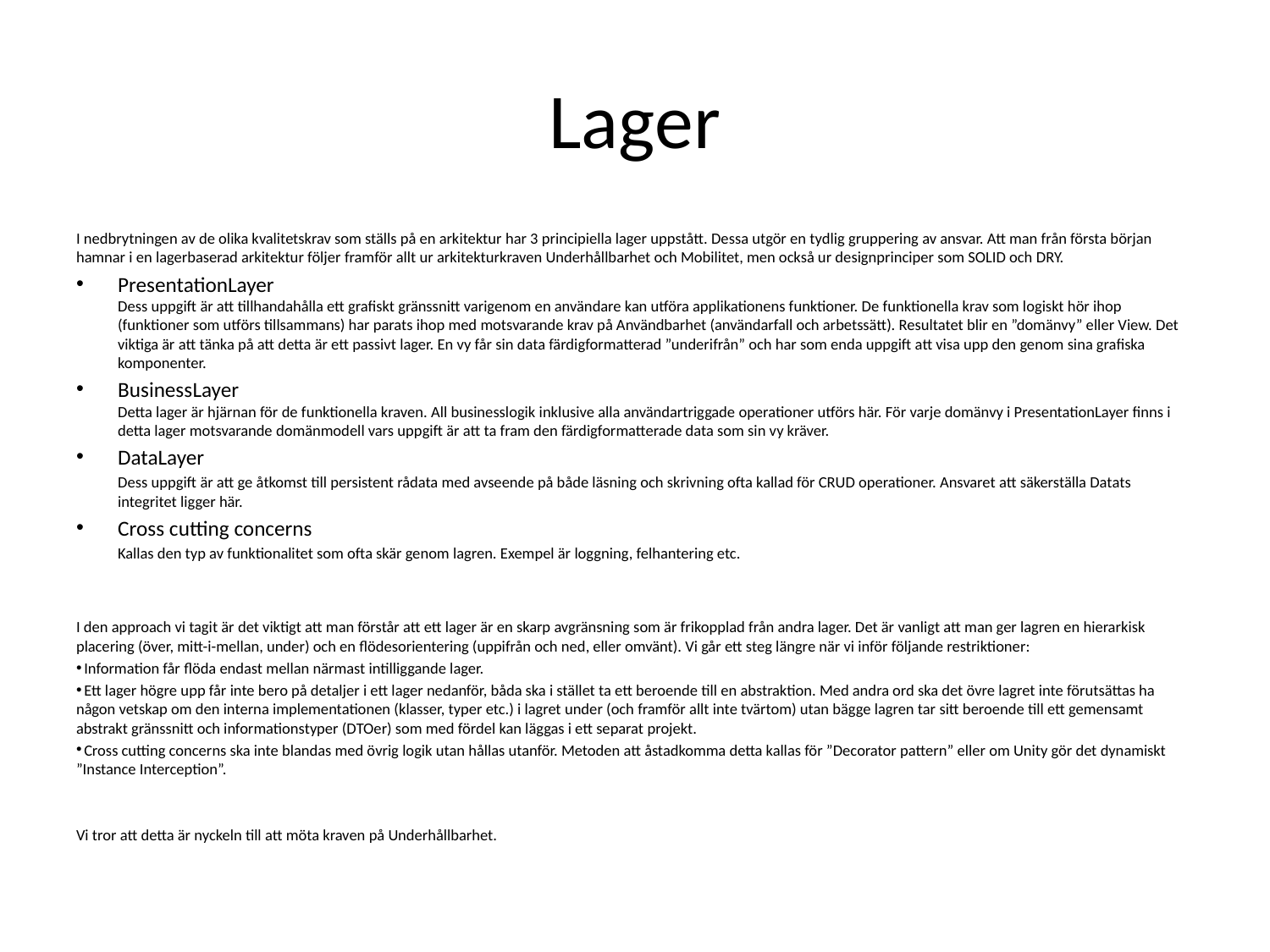

# Lager
I nedbrytningen av de olika kvalitetskrav som ställs på en arkitektur har 3 principiella lager uppstått. Dessa utgör en tydlig gruppering av ansvar. Att man från första början hamnar i en lagerbaserad arkitektur följer framför allt ur arkitekturkraven Underhållbarhet och Mobilitet, men också ur designprinciper som SOLID och DRY.
PresentationLayer
Dess uppgift är att tillhandahålla ett grafiskt gränssnitt varigenom en användare kan utföra applikationens funktioner. De funktionella krav som logiskt hör ihop (funktioner som utförs tillsammans) har parats ihop med motsvarande krav på Användbarhet (användarfall och arbetssätt). Resultatet blir en ”domänvy” eller View. Det viktiga är att tänka på att detta är ett passivt lager. En vy får sin data färdigformatterad ”underifrån” och har som enda uppgift att visa upp den genom sina grafiska komponenter.
BusinessLayer
Detta lager är hjärnan för de funktionella kraven. All businesslogik inklusive alla användartriggade operationer utförs här. För varje domänvy i PresentationLayer finns i detta lager motsvarande domänmodell vars uppgift är att ta fram den färdigformatterade data som sin vy kräver.
DataLayer
	Dess uppgift är att ge åtkomst till persistent rådata med avseende på både läsning och skrivning ofta kallad för CRUD operationer. Ansvaret att säkerställa Datats integritet ligger här.
Cross cutting concerns
	Kallas den typ av funktionalitet som ofta skär genom lagren. Exempel är loggning, felhantering etc.

I den approach vi tagit är det viktigt att man förstår att ett lager är en skarp avgränsning som är frikopplad från andra lager. Det är vanligt att man ger lagren en hierarkisk placering (över, mitt-i-mellan, under) och en flödesorientering (uppifrån och ned, eller omvänt). Vi går ett steg längre när vi inför följande restriktioner:
 Information får flöda endast mellan närmast intilliggande lager.
 Ett lager högre upp får inte bero på detaljer i ett lager nedanför, båda ska i stället ta ett beroende till en abstraktion. Med andra ord ska det övre lagret inte förutsättas ha någon vetskap om den interna implementationen (klasser, typer etc.) i lagret under (och framför allt inte tvärtom) utan bägge lagren tar sitt beroende till ett gemensamt abstrakt gränssnitt och informationstyper (DTOer) som med fördel kan läggas i ett separat projekt.
 Cross cutting concerns ska inte blandas med övrig logik utan hållas utanför. Metoden att åstadkomma detta kallas för ”Decorator pattern” eller om Unity gör det dynamiskt ”Instance Interception”.

Vi tror att detta är nyckeln till att möta kraven på Underhållbarhet.